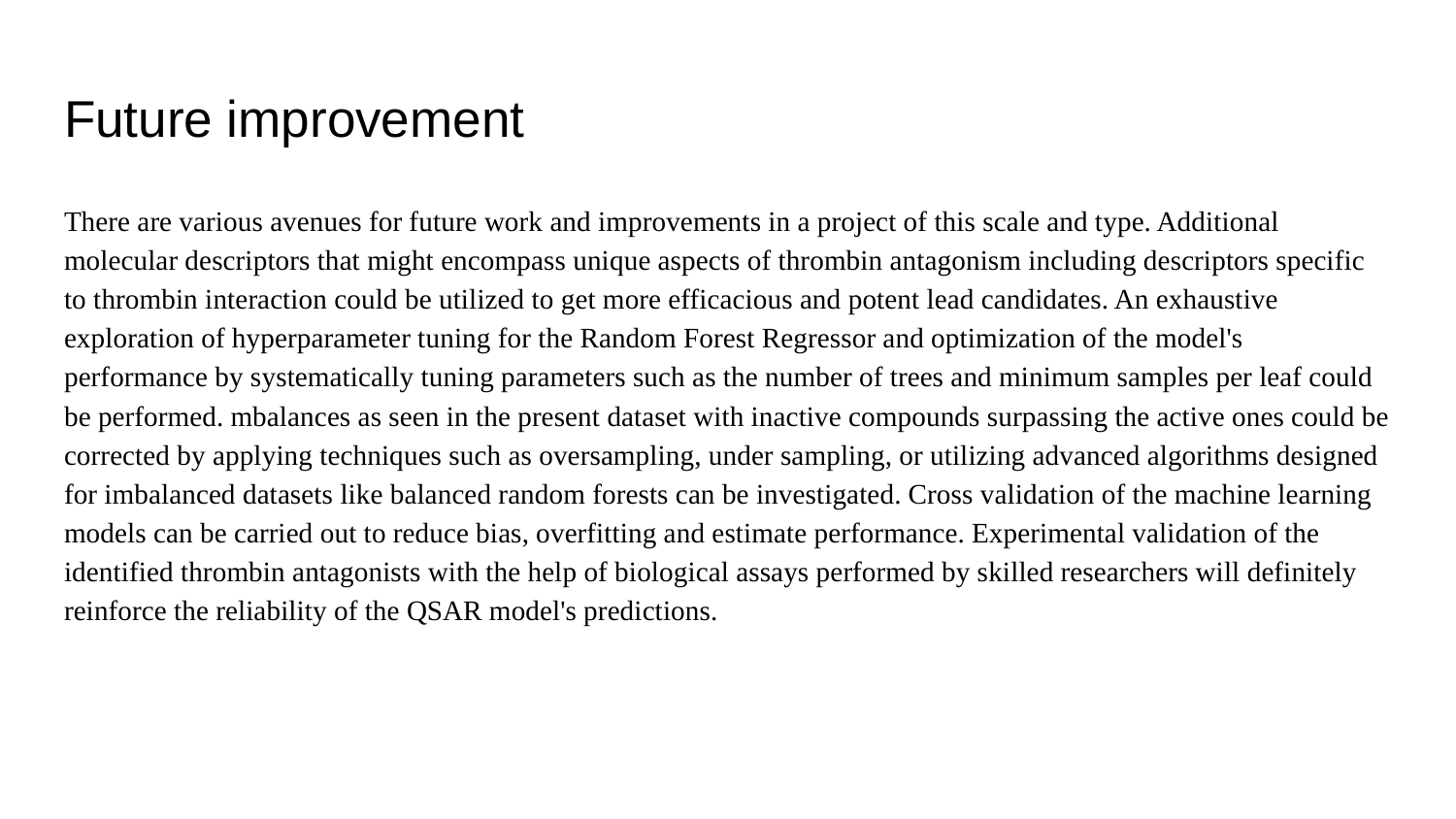

# Future improvement
There are various avenues for future work and improvements in a project of this scale and type. Additional molecular descriptors that might encompass unique aspects of thrombin antagonism including descriptors specific to thrombin interaction could be utilized to get more efficacious and potent lead candidates. An exhaustive exploration of hyperparameter tuning for the Random Forest Regressor and optimization of the model's performance by systematically tuning parameters such as the number of trees and minimum samples per leaf could be performed. mbalances as seen in the present dataset with inactive compounds surpassing the active ones could be corrected by applying techniques such as oversampling, under sampling, or utilizing advanced algorithms designed for imbalanced datasets like balanced random forests can be investigated. Cross validation of the machine learning models can be carried out to reduce bias, overfitting and estimate performance. Experimental validation of the identified thrombin antagonists with the help of biological assays performed by skilled researchers will definitely reinforce the reliability of the QSAR model's predictions.